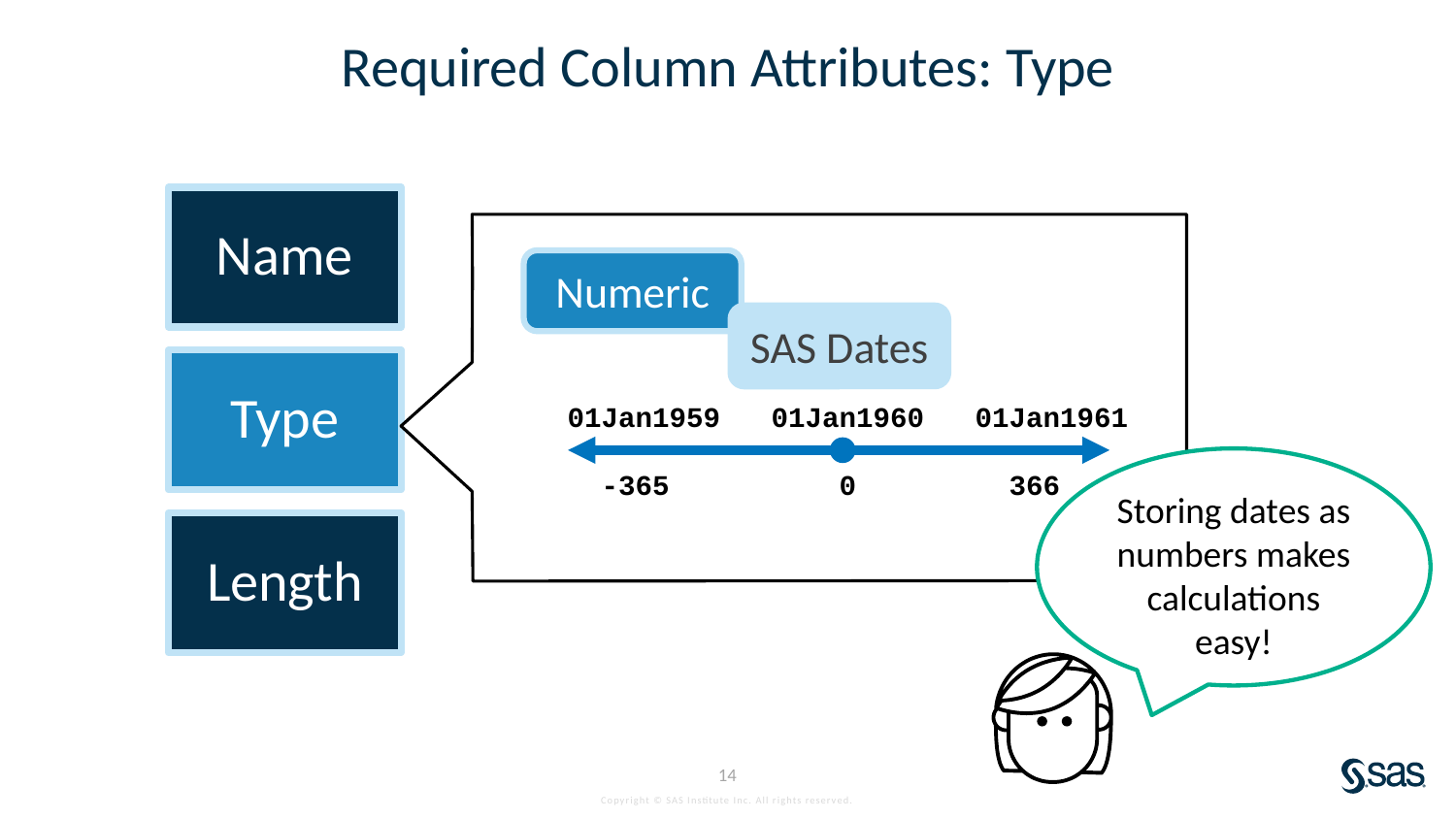

# Required Column Attributes: Type
Name
Type
Length

Numeric
SAS Dates
01Jan1959   01Jan1960   01Jan1961

  -365          0         366

Storing dates as numbers makes calculations easy!